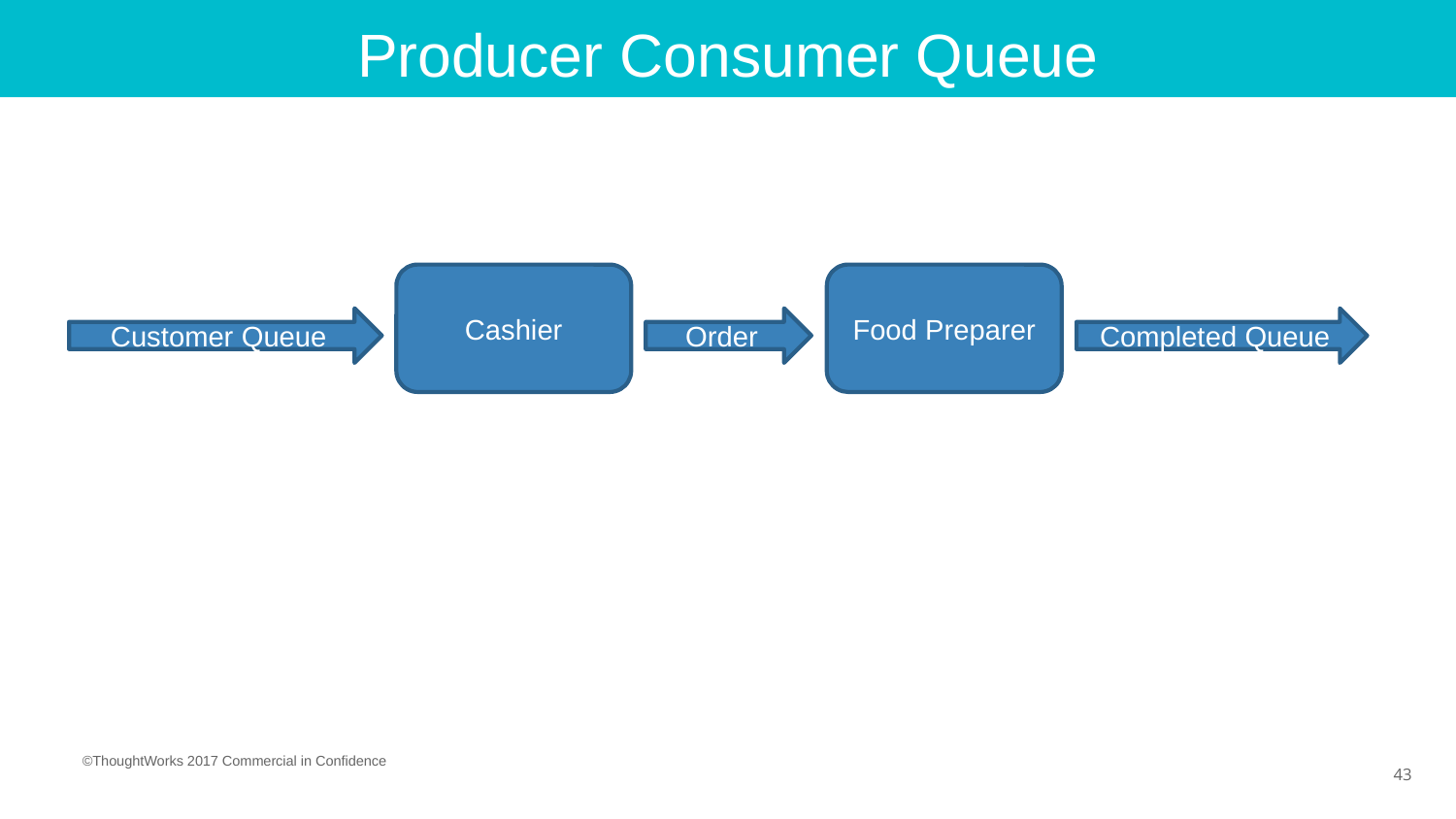

# Producer Consumer Queue
Cashier
Food Preparer
Customer Queue
Order
Completed Queue
43